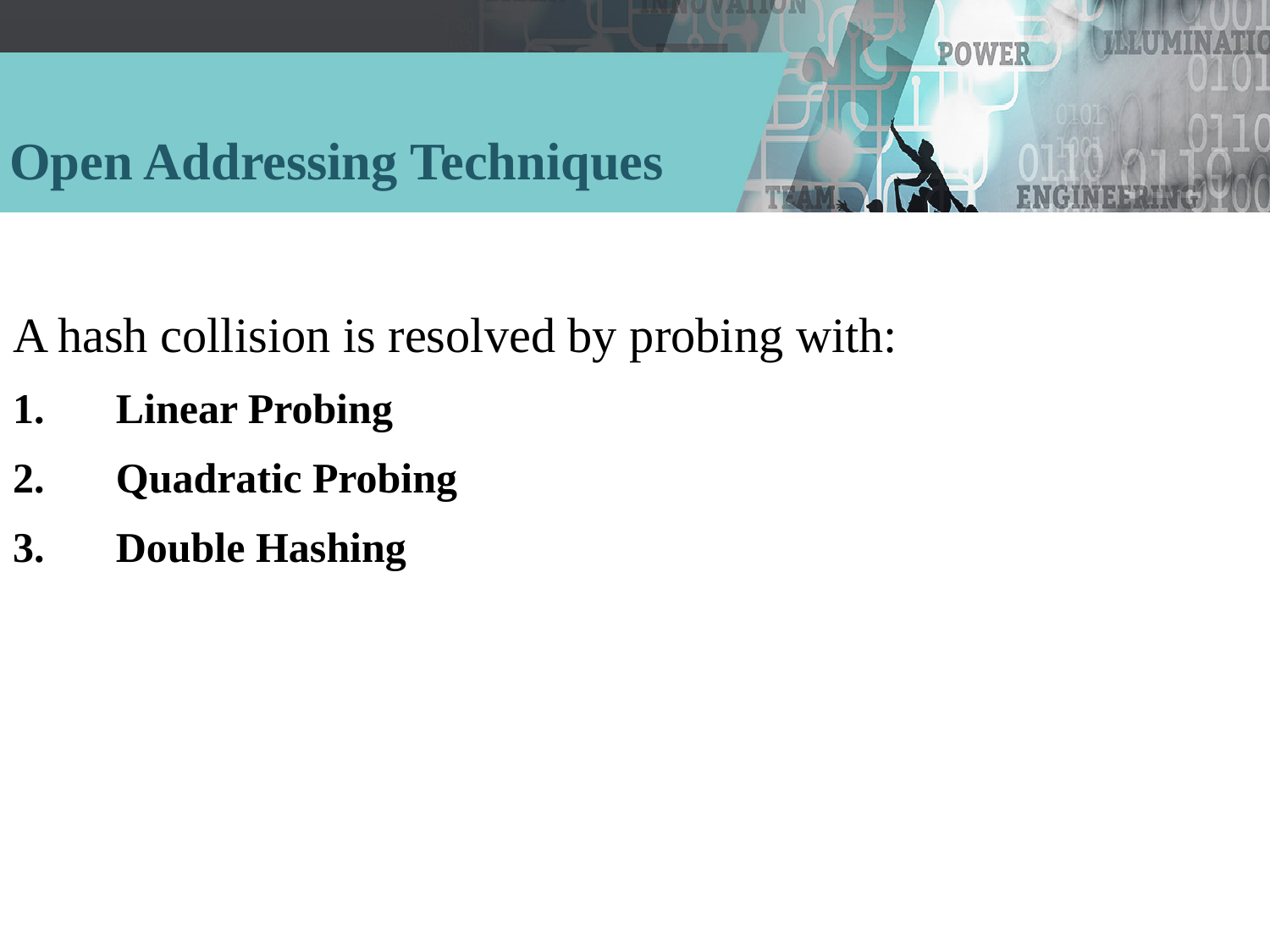

# Open Addressing Techniques
A hash collision is resolved by probing with:
Linear Probing
Quadratic Probing
Double Hashing